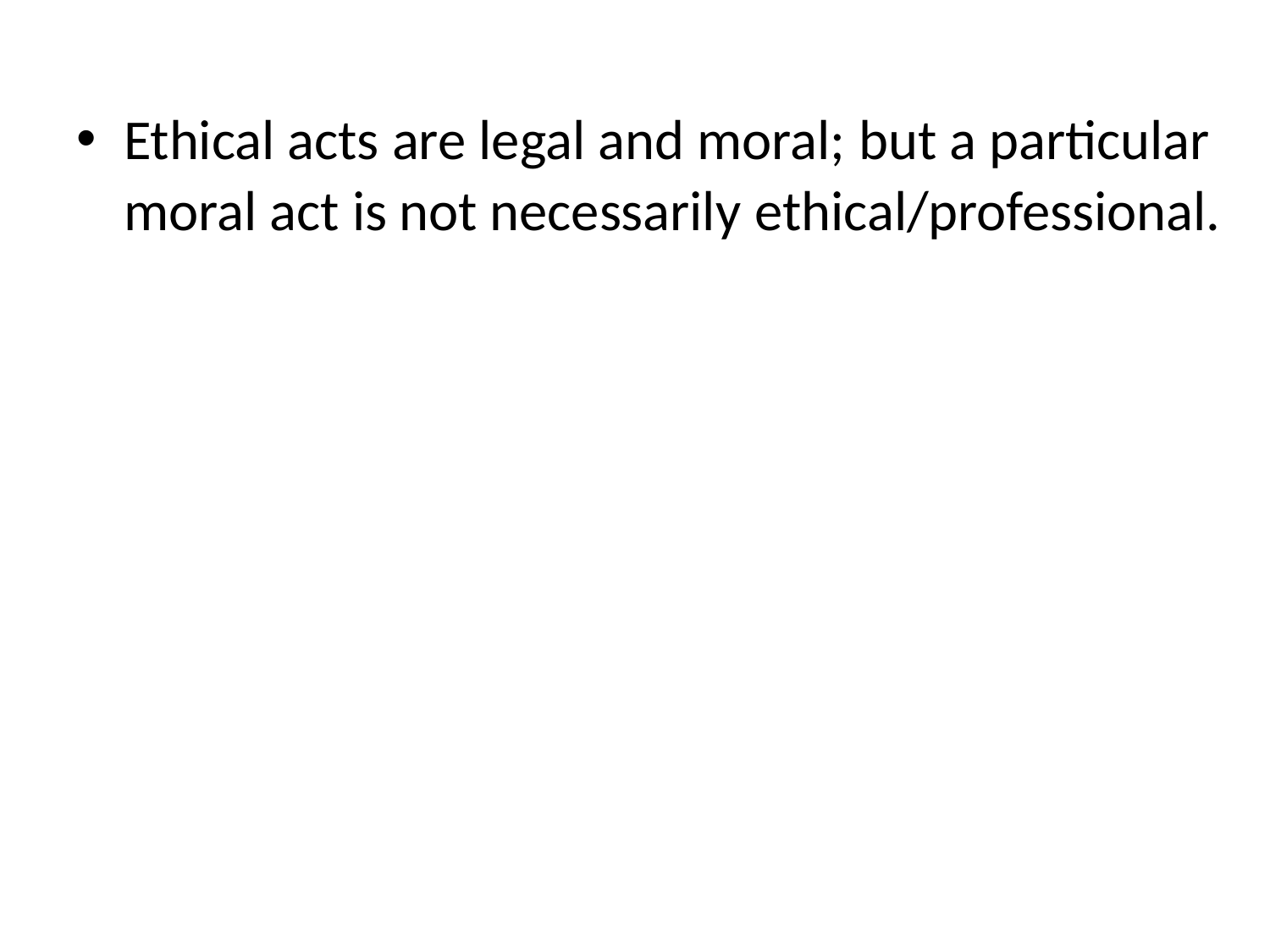

Ethical acts are legal and moral; but a particular  moral act is not necessarily ethical/professional.